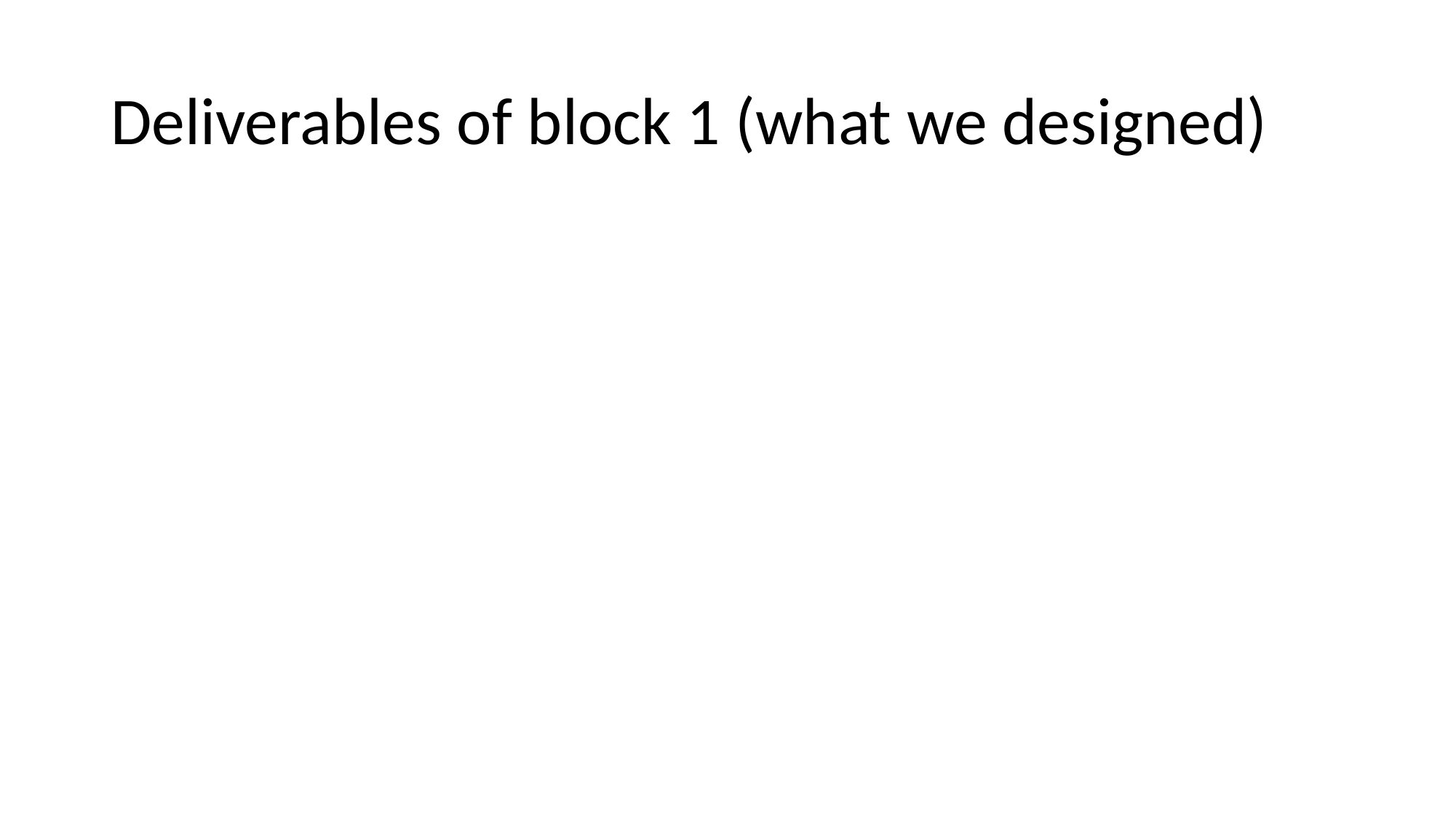

# Deliverables of block 1 (what we designed)